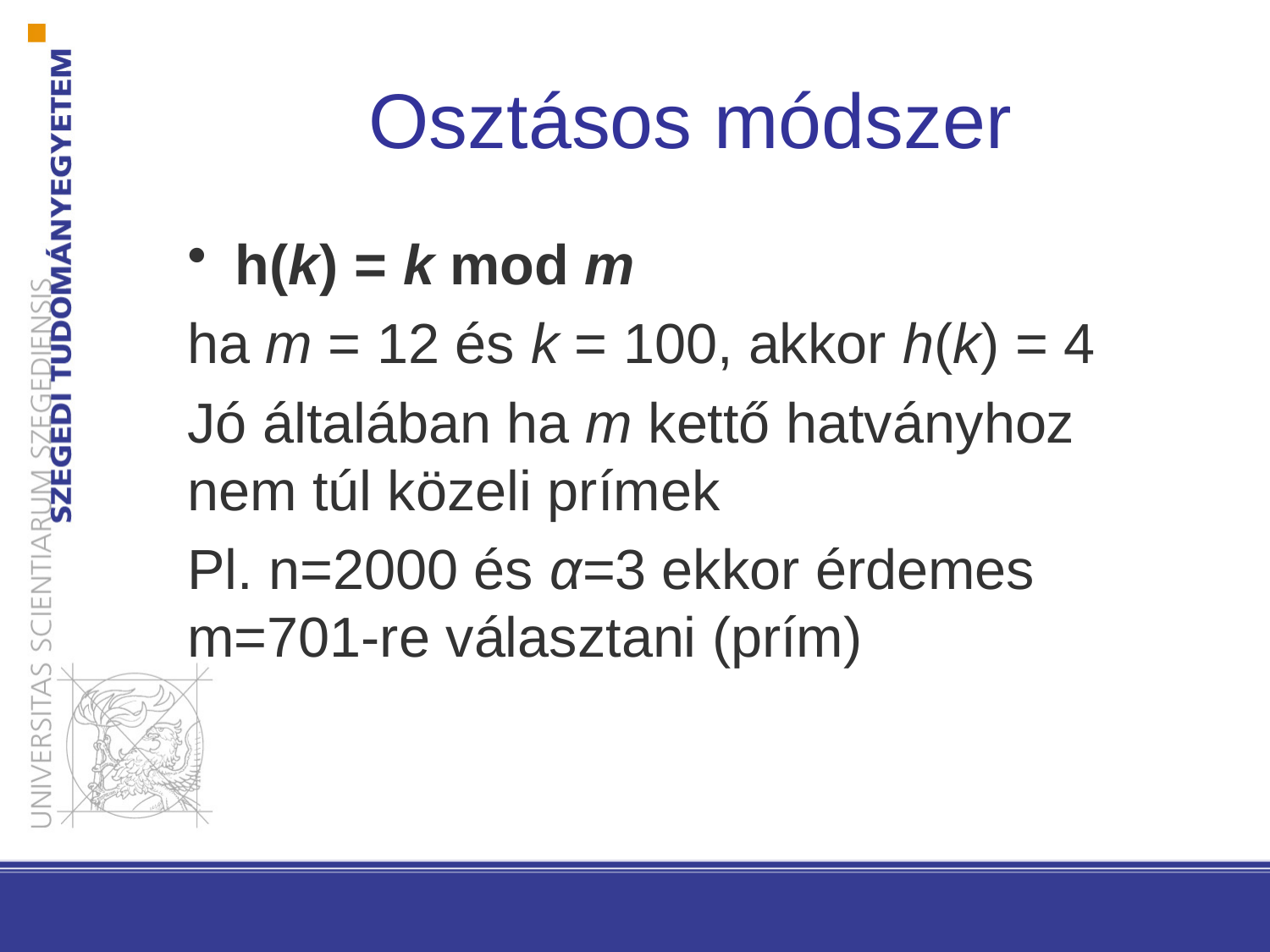

# Osztásos módszer
h(k) = k mod m
ha m = 12 és k = 100, akkor h(k) = 4
Jó általában ha m kettő hatványhoz nem túl közeli prímek
Pl. n=2000 és α=3 ekkor érdemes m=701-re választani (prím)